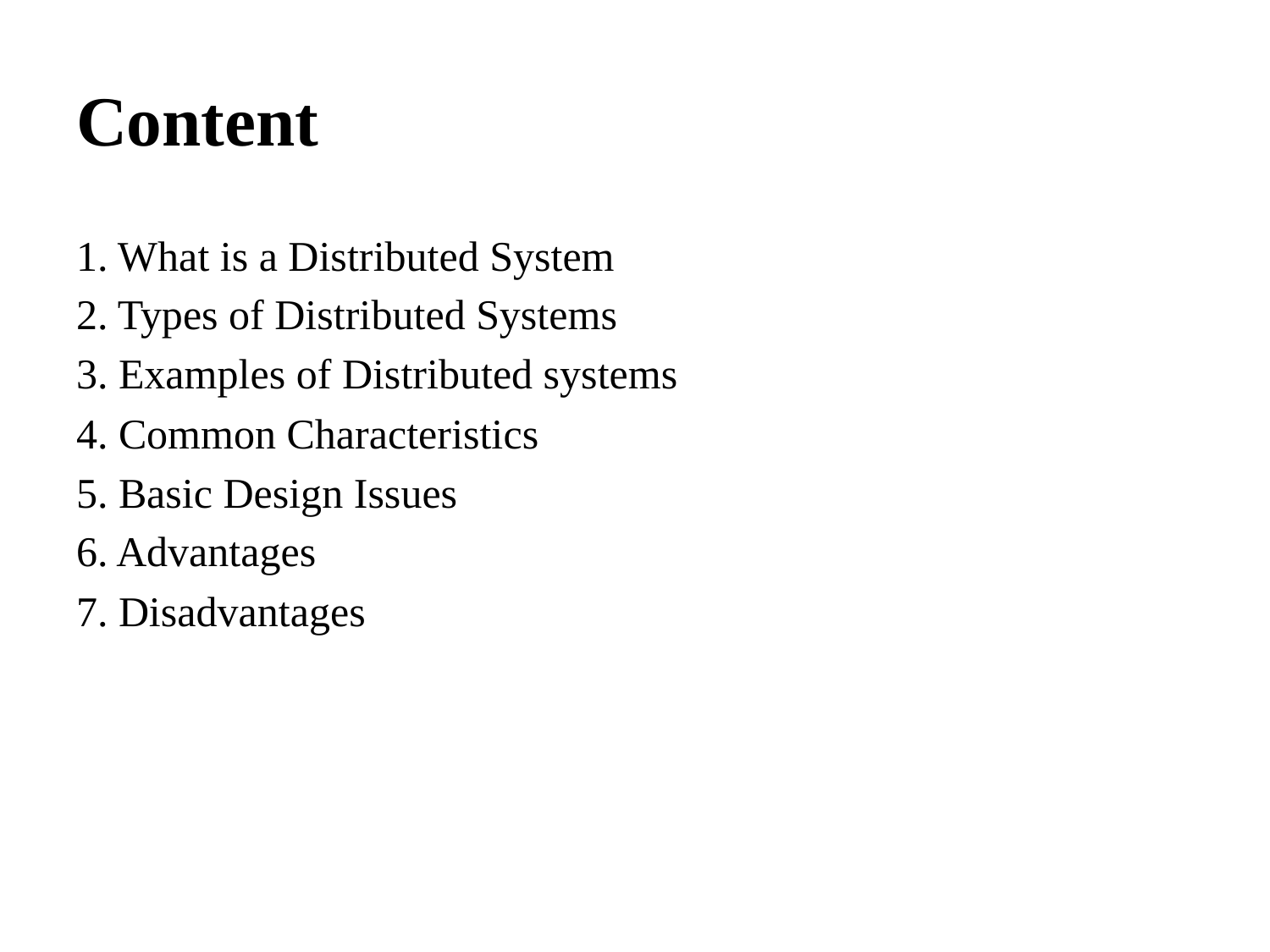

# Content
1. What is a Distributed System
2. Types of Distributed Systems
3. Examples of Distributed systems
4. Common Characteristics
5. Basic Design Issues
6. Advantages
7. Disadvantages